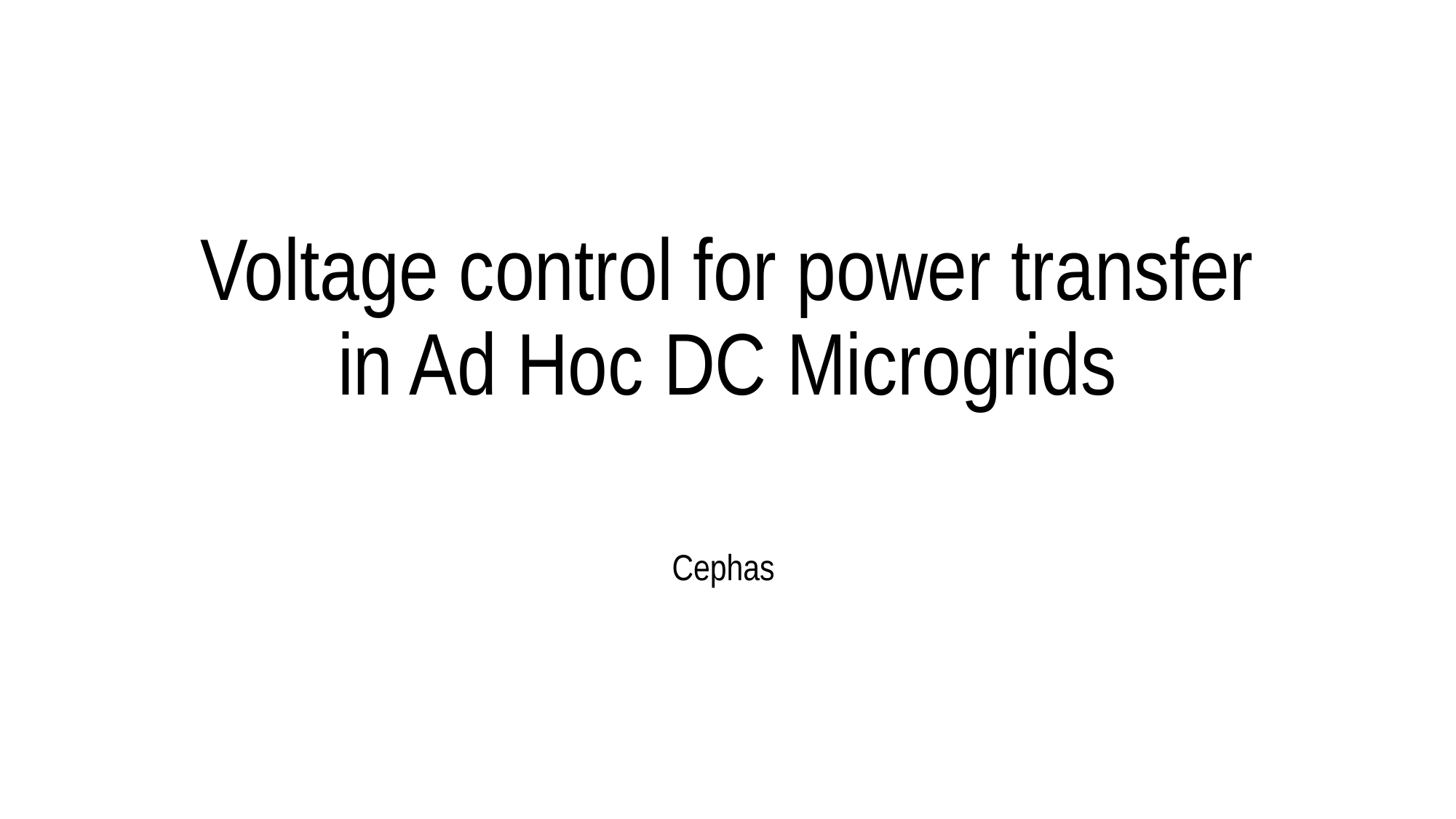

# Voltage control for power transfer in Ad Hoc DC Microgrids

Cephas